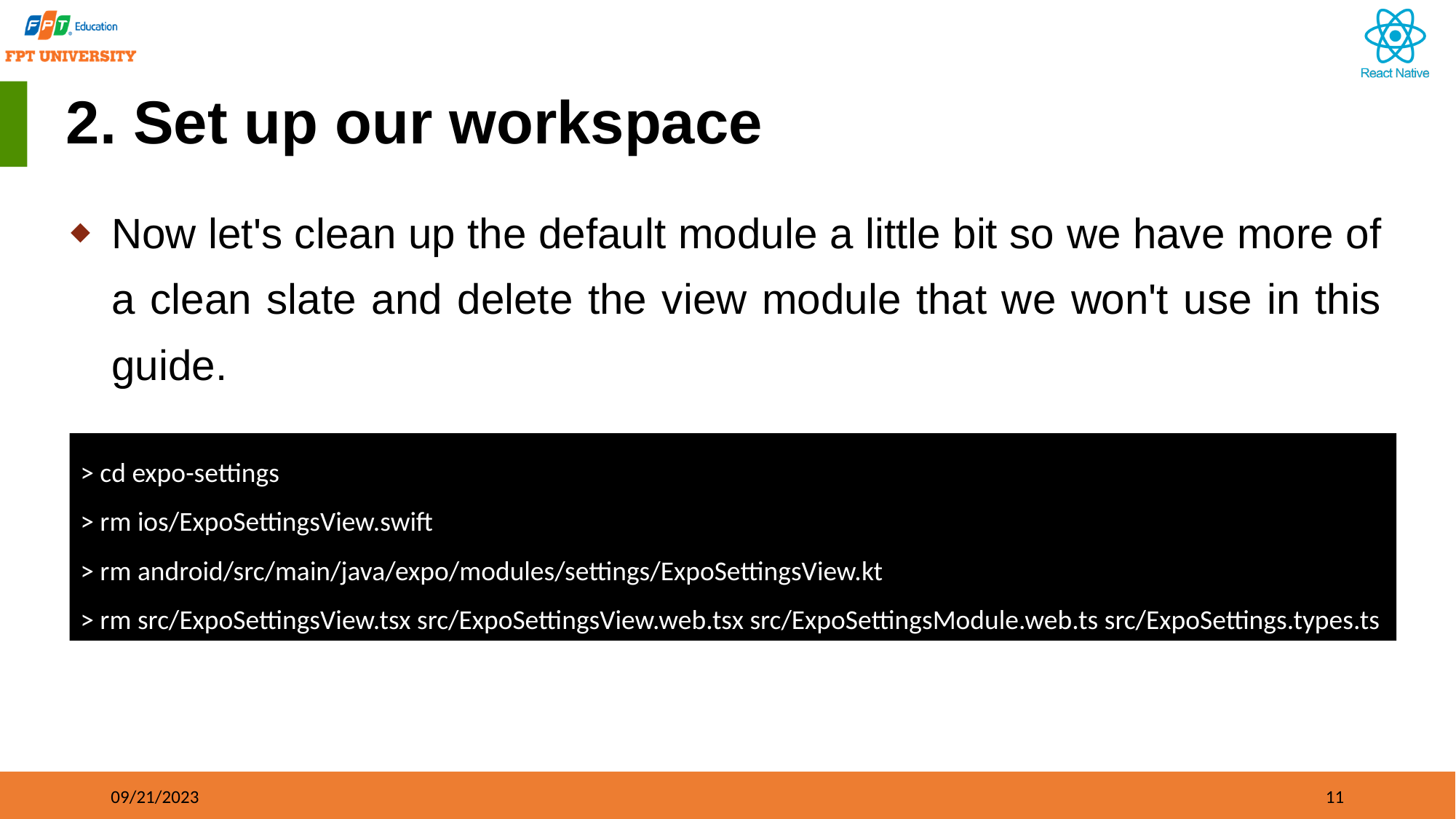

# 2. Set up our workspace
Now let's clean up the default module a little bit so we have more of a clean slate and delete the view module that we won't use in this guide.
> cd expo-settings
> rm ios/ExpoSettingsView.swift
> rm android/src/main/java/expo/modules/settings/ExpoSettingsView.kt
> rm src/ExpoSettingsView.tsx src/ExpoSettingsView.web.tsx src/ExpoSettingsModule.web.ts src/ExpoSettings.types.ts
09/21/2023
11